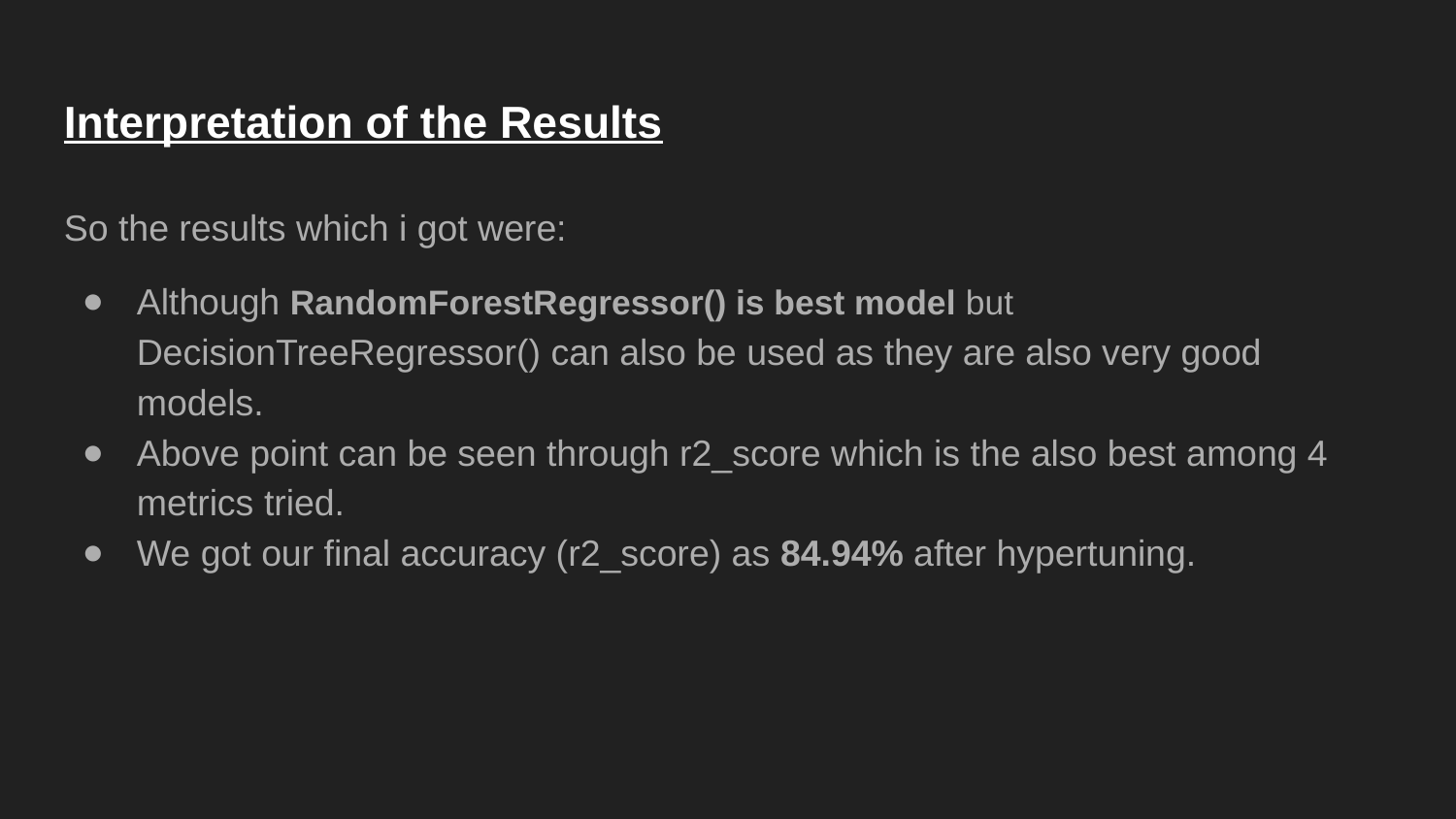

Interpretation of the Results
So the results which i got were:
Although RandomForestRegressor() is best model but DecisionTreeRegressor() can also be used as they are also very good models.
Above point can be seen through r2_score which is the also best among 4 metrics tried.
We got our final accuracy (r2_score) as 84.94% after hypertuning.